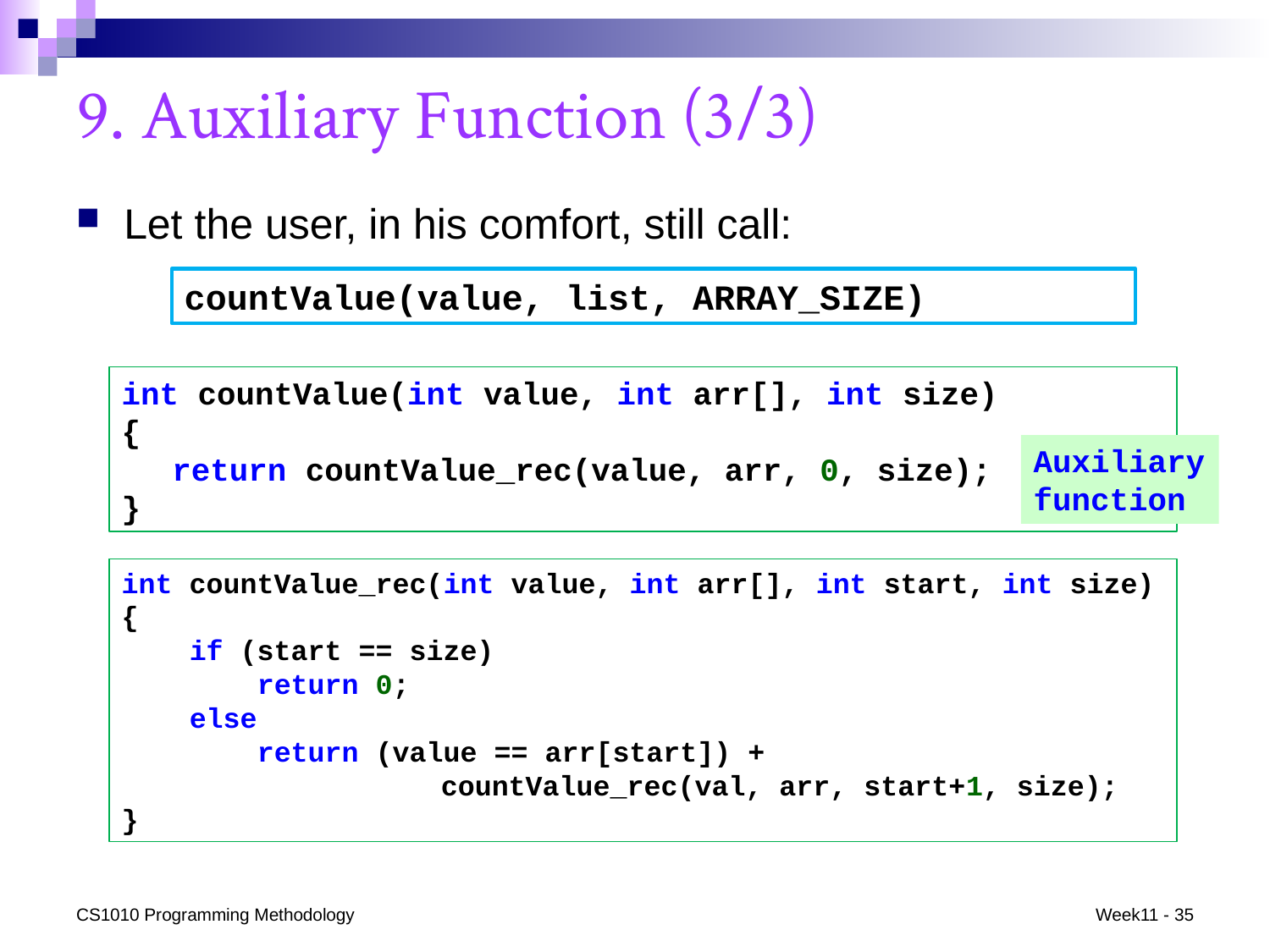

# 9. Auxiliary Function (3/3)
Let the user, in his comfort, still call:
countValue(value, list, ARRAY_SIZE)
int countValue(int value, int arr[], int size)
{
	return countValue_rec(value, arr, 0, size);
}
Auxiliary
function
int countValue_rec(int value, int arr[], int start, int size)
{
    if (start == size)
        return 0;
    else
        return (value == arr[start]) +
		             countValue_rec(val, arr, start+1, size);
}
CS1010 Programming Methodology
Week11 - 35